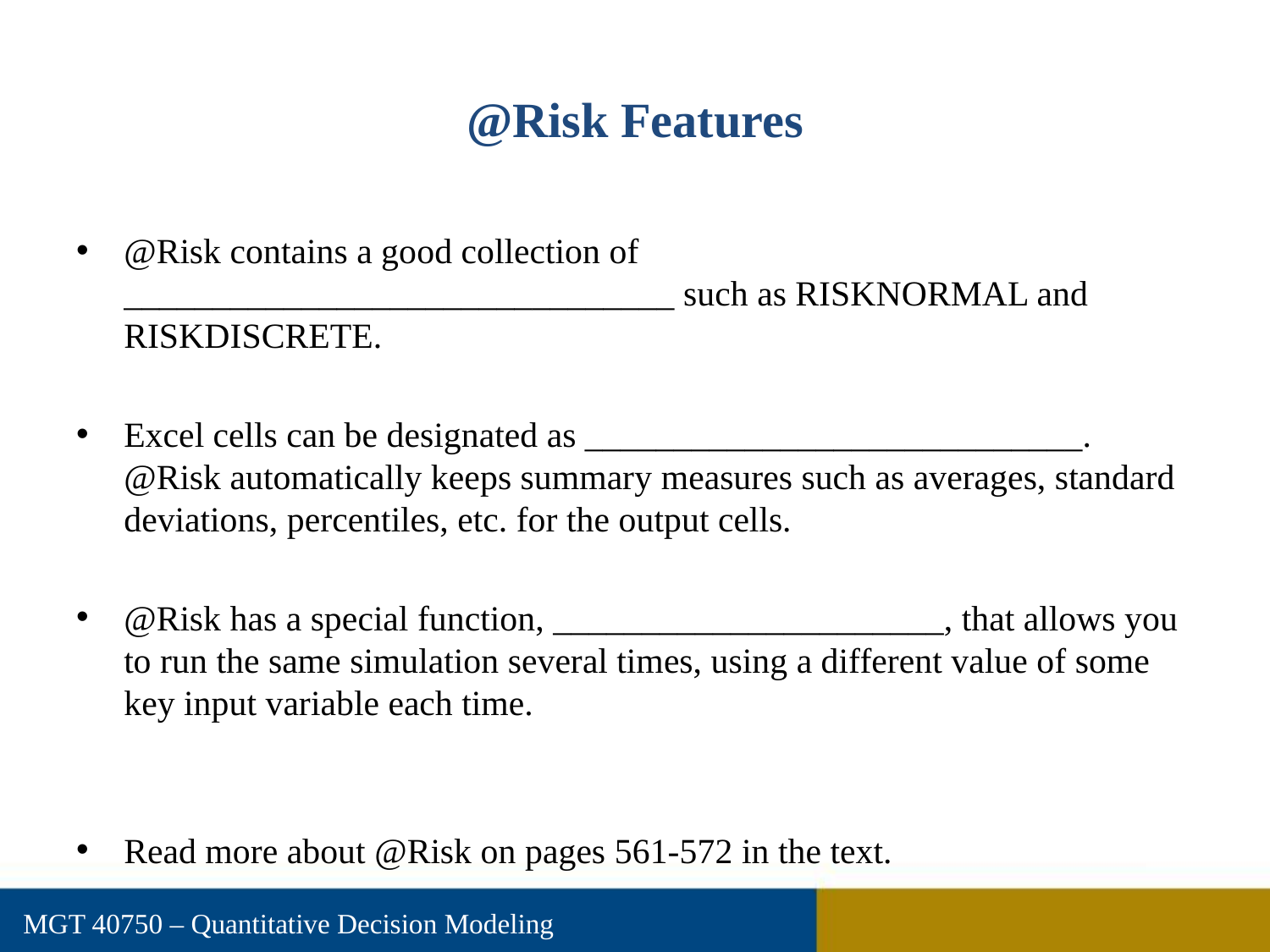

# @Risk Features
@Risk contains a good collection of _______________________________ such as RISKNORMAL and RISKDISCRETE.

Excel cells can be designated as ____________________________. @Risk automatically keeps summary measures such as averages, standard deviations, percentiles, etc. for the output cells.

@Risk has a special function, ______________________, that allows you to run the same simulation several times, using a different value of some key input variable each time.

Read more about @Risk on pages 561-572 in the text.